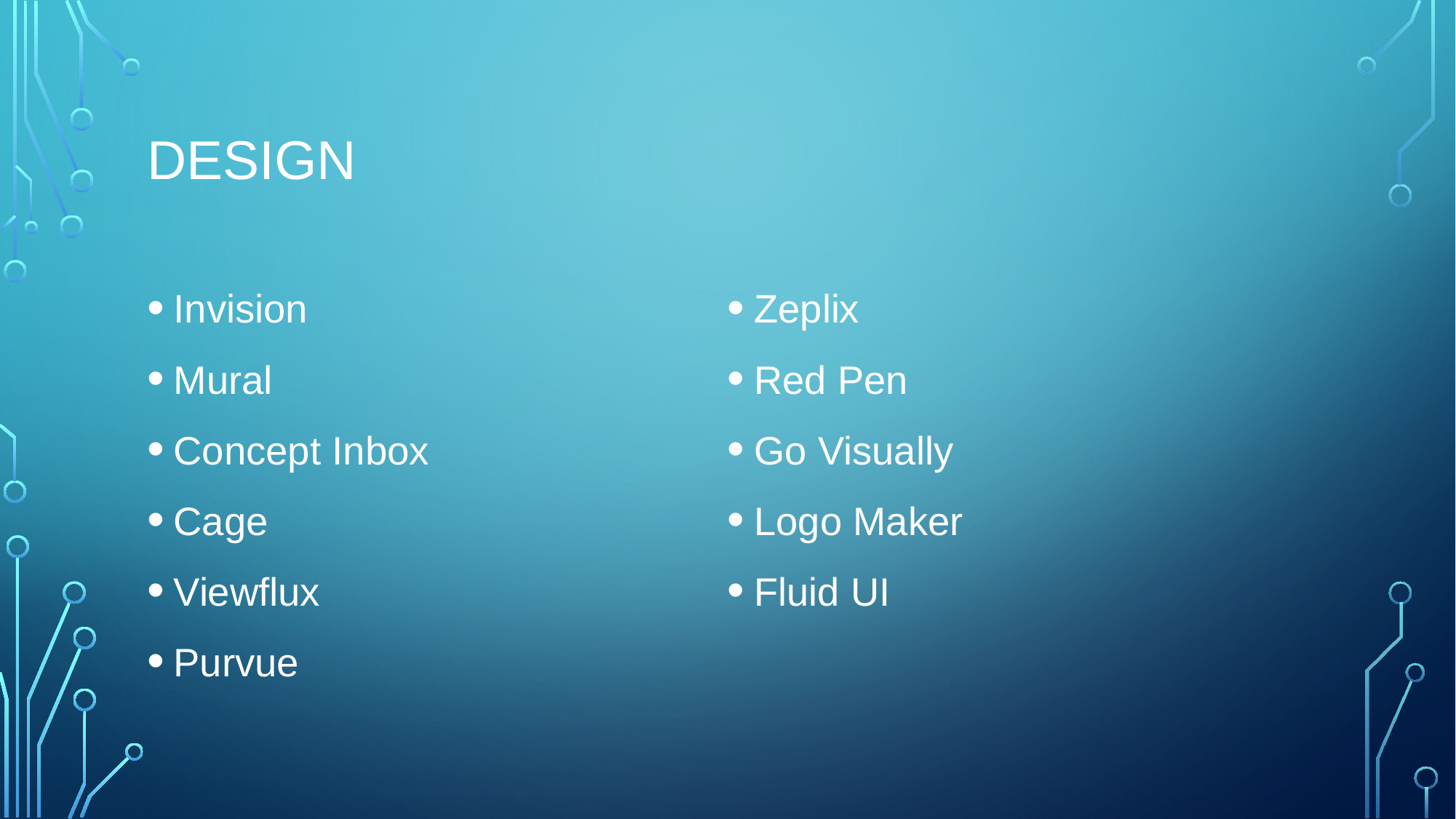

# DESIGN
Invision
Mural
Concept Inbox
Cage
Viewflux
Purvue
Zeplix
Red Pen
Go Visually
Logo Maker
Fluid UI